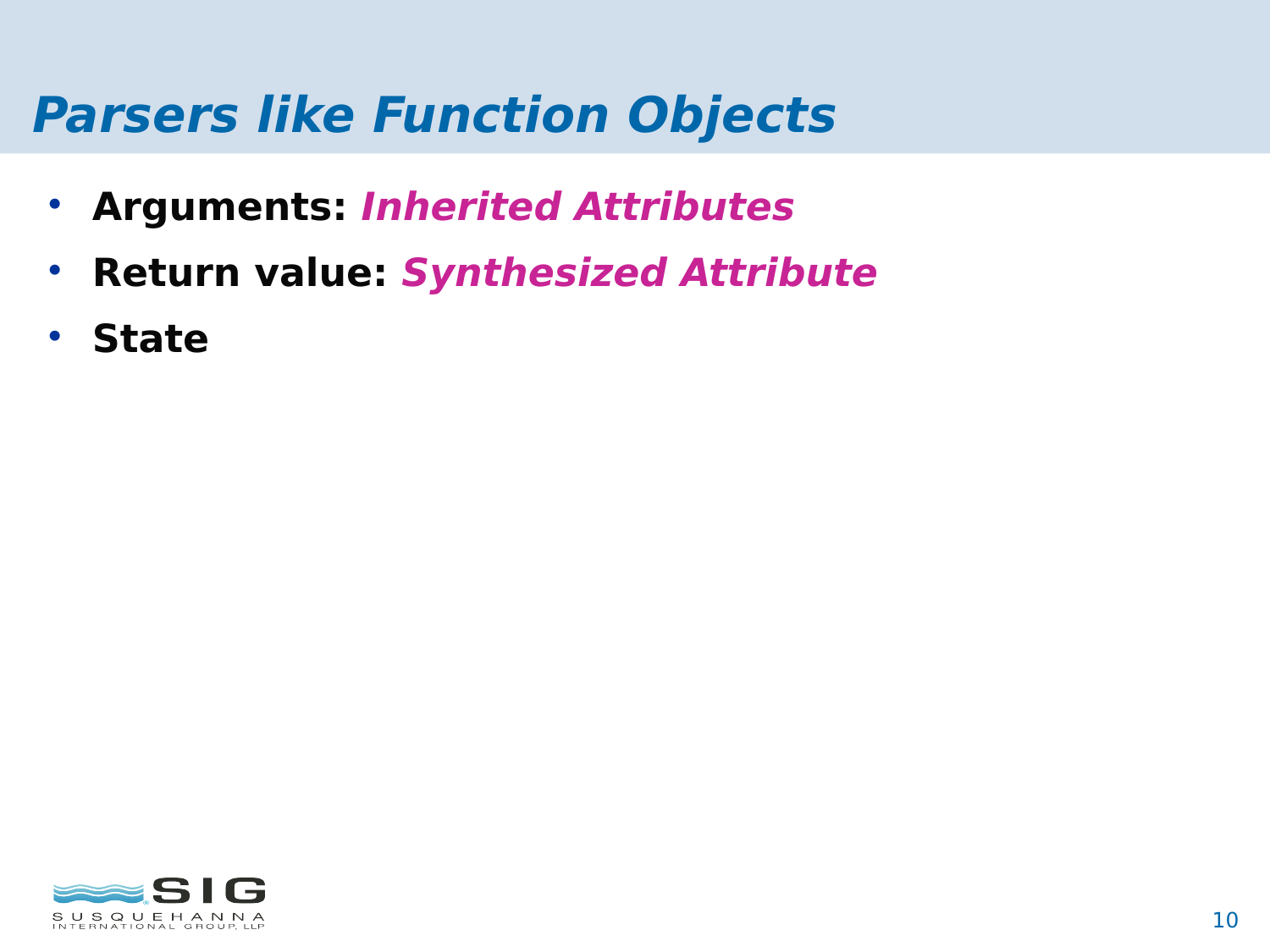

# Parsers like Function Objects
Arguments: Inherited Attributes
Return value: Synthesized Attribute
State
10